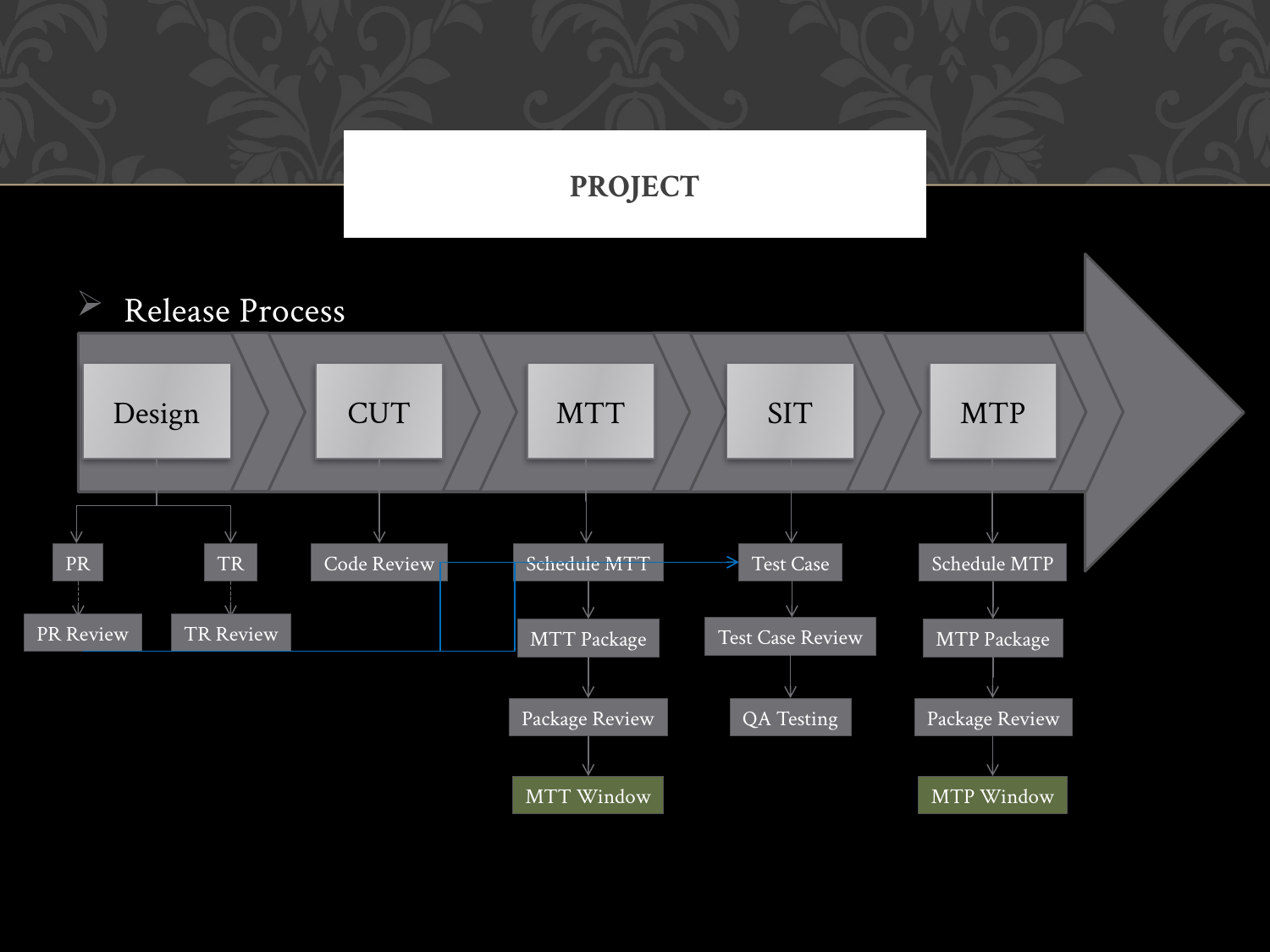

# Project

Design
CUT
MTT
SIT
MTP
Test Case
TR
PR
Code Review
Schedule MTT
Schedule MTP
TR Review
Test Case Review
MTT Package
MTP Package
Package Review
Package Review
QA Testing
MTT Window
MTP Window
Release Process
Deep Support

PR Review